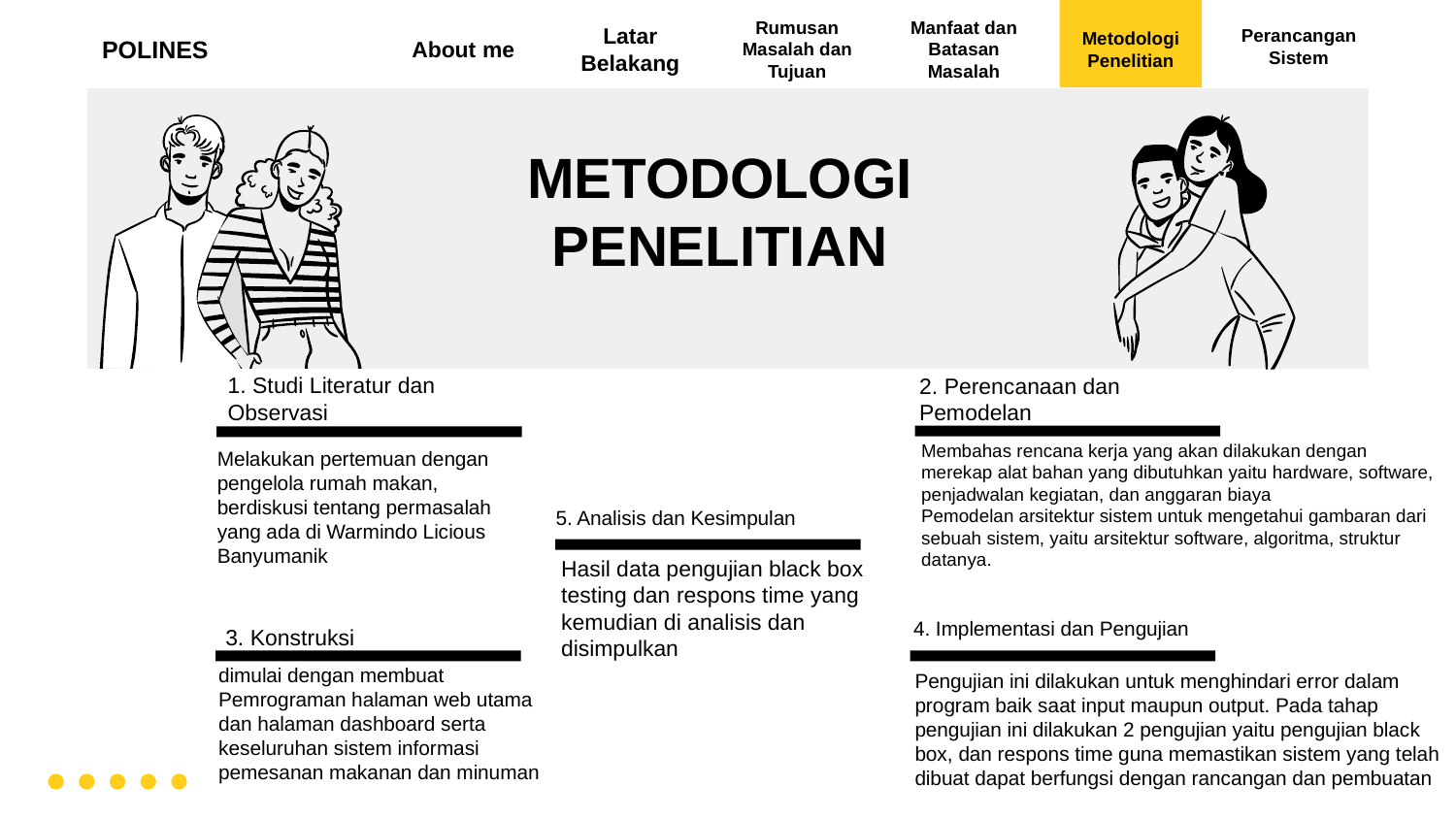

Perancangan Sistem
POLINES
About me
Latar Belakang
Rumusan Masalah dan Tujuan
Manfaat dan Batasan Masalah
Metodologi Penelitian

# METODOLOGI PENELITIAN
1. Studi Literatur dan Observasi
2. Perencanaan dan Pemodelan
Membahas rencana kerja yang akan dilakukan dengan merekap alat bahan yang dibutuhkan yaitu hardware, software, penjadwalan kegiatan, dan anggaran biaya
Pemodelan arsitektur sistem untuk mengetahui gambaran dari sebuah sistem, yaitu arsitektur software, algoritma, struktur datanya.

Melakukan pertemuan dengan pengelola rumah makan, berdiskusi tentang permasalah yang ada di Warmindo Licious Banyumanik
5. Analisis dan Kesimpulan

Hasil data pengujian black box testing dan respons time yang kemudian di analisis dan disimpulkan
4. Implementasi dan Pengujian
3. Konstruksi
dimulai dengan membuat Pemrograman halaman web utama dan halaman dashboard serta keseluruhan sistem informasi pemesanan makanan dan minuman

Pengujian ini dilakukan untuk menghindari error dalam program baik saat input maupun output. Pada tahap pengujian ini dilakukan 2 pengujian yaitu pengujian black box, dan respons time guna memastikan sistem yang telah dibuat dapat berfungsi dengan rancangan dan pembuatan